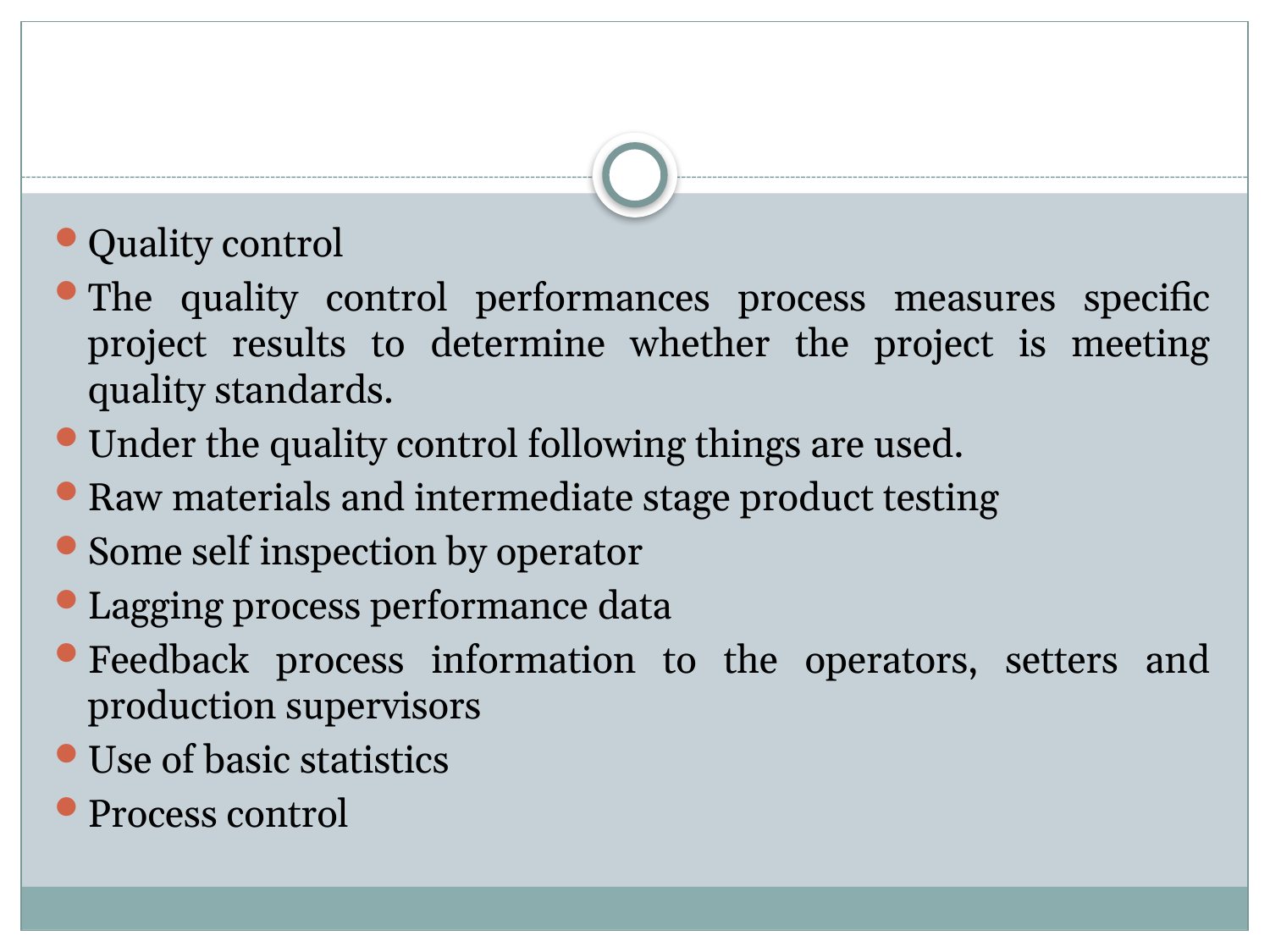

#
Quality control
The quality control performances process measures specific project results to determine whether the project is meeting quality standards.
Under the quality control following things are used.
Raw materials and intermediate stage product testing
Some self inspection by operator
Lagging process performance data
Feedback process information to the operators, setters and production supervisors
Use of basic statistics
Process control